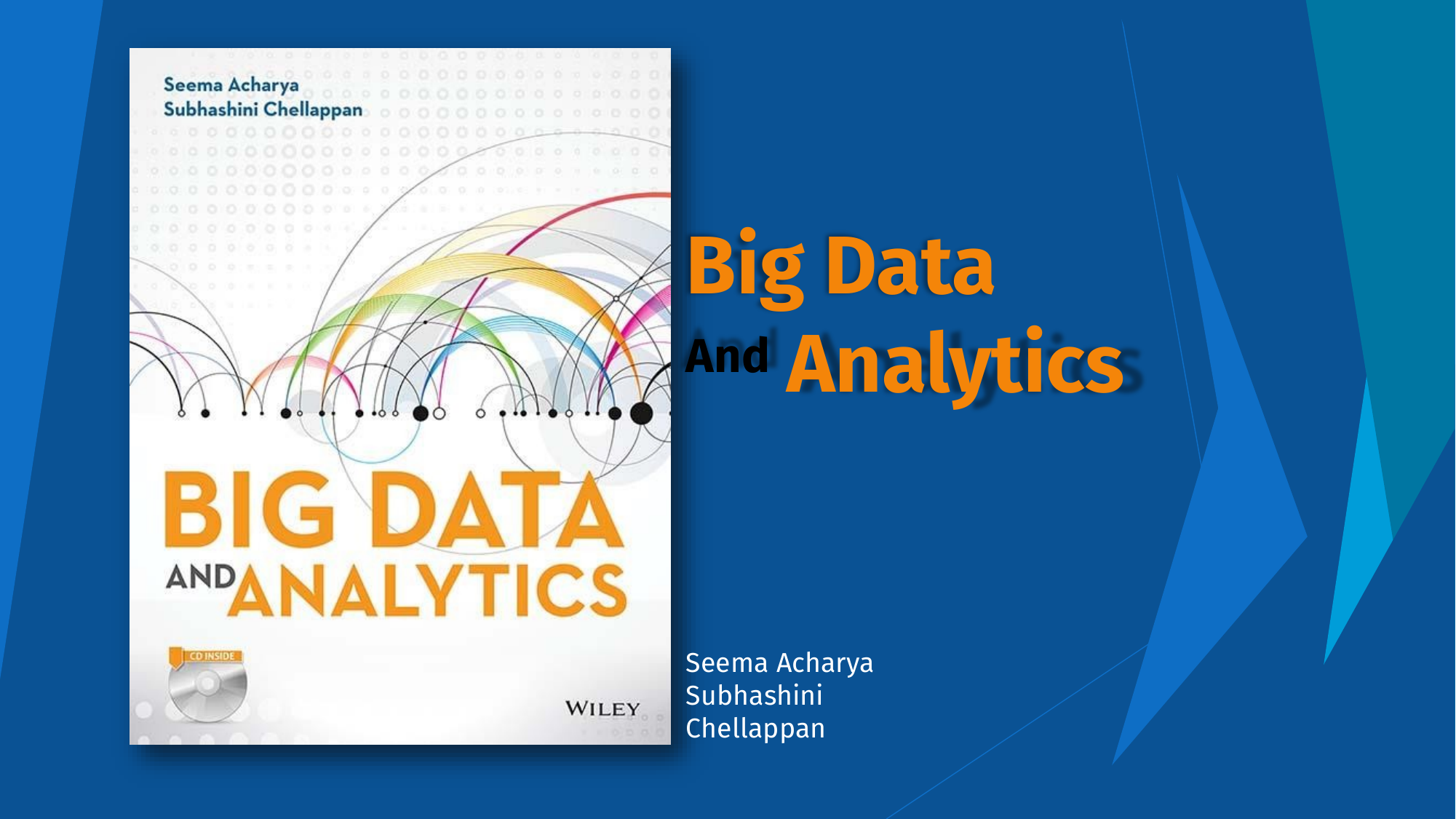

# Big Data
And Analytics

Seema Acharya
Subhashini Chellappan